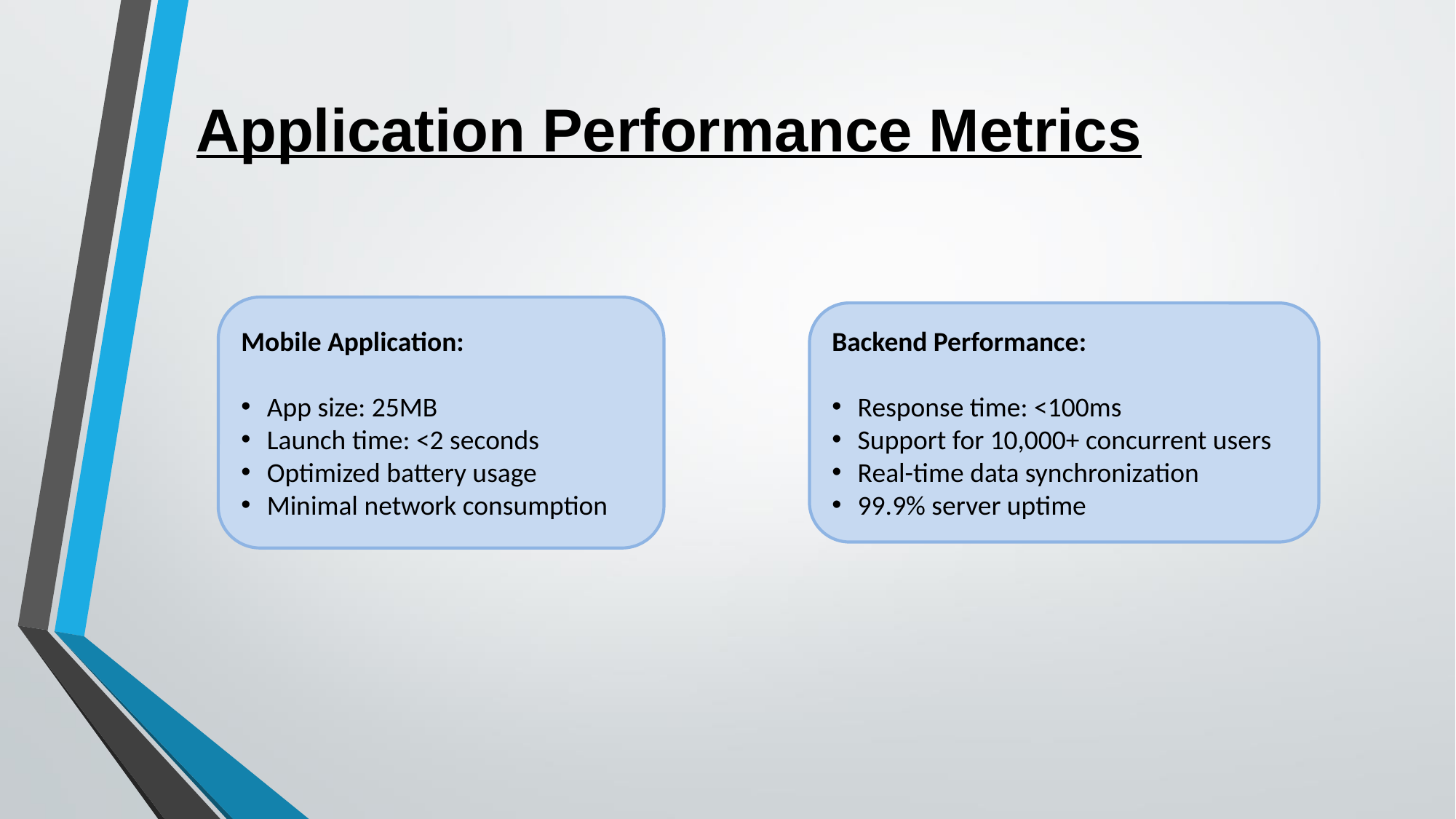

Application Performance Metrics

Mobile Application:

App size: 25MB
Launch time: <2 seconds
Optimized battery usage
Minimal network consumption

Backend Performance:

Response time: <100ms
Support for 10,000+ concurrent users
Real-time data synchronization
99.9% server uptime